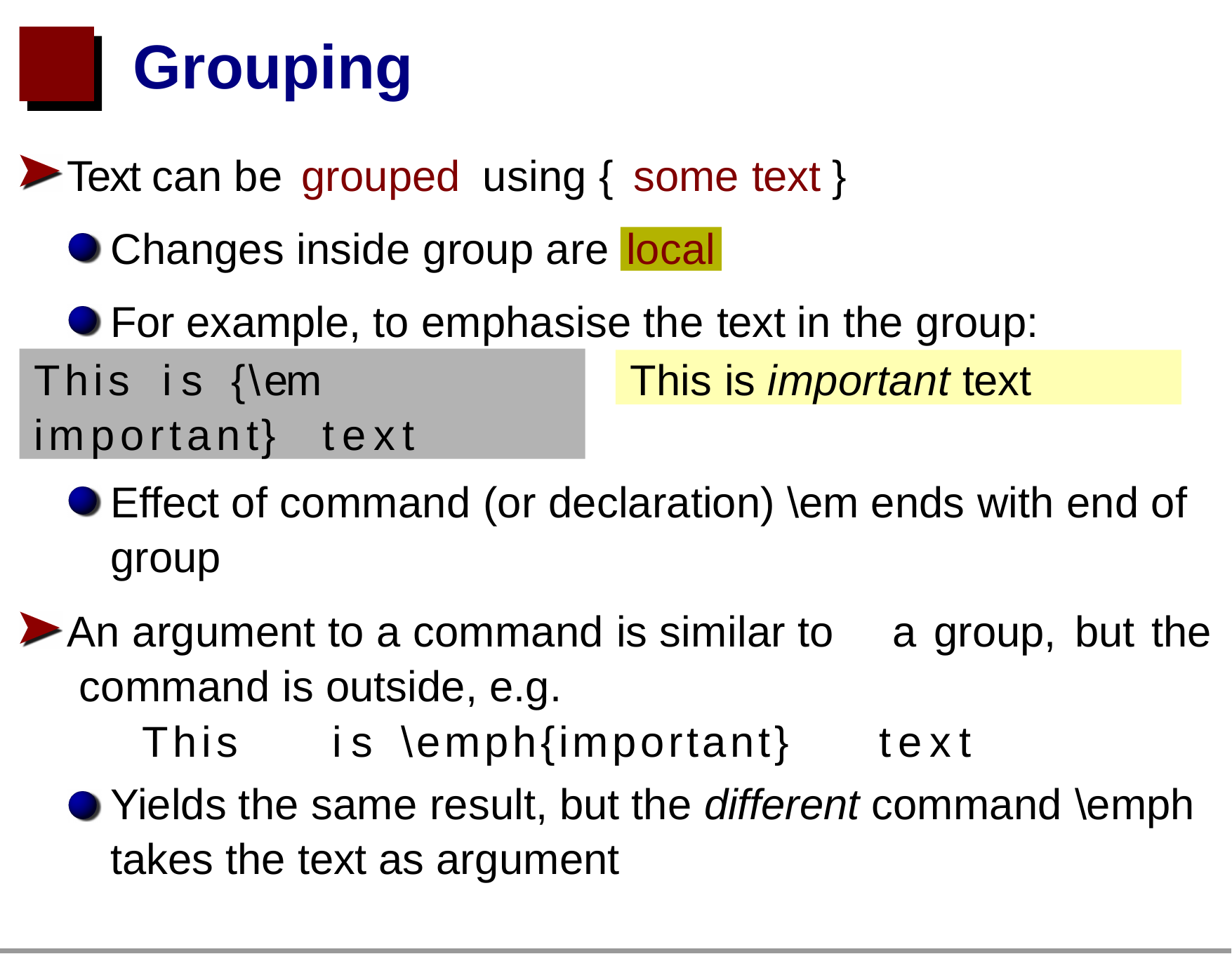

# Grouping
Text can be grouped
using { some text }

Changes inside group are local
For example, to emphasise the text in the group:

This	is	{\em	important}  text
This is important text
Effect of command (or declaration) \em ends with end of  group
An argument to a command is similar to    a group,	but the  command is outside, e.g.
This	is	\emph{important}	text
Yields the same result, but the different command \emph  takes the text as argument